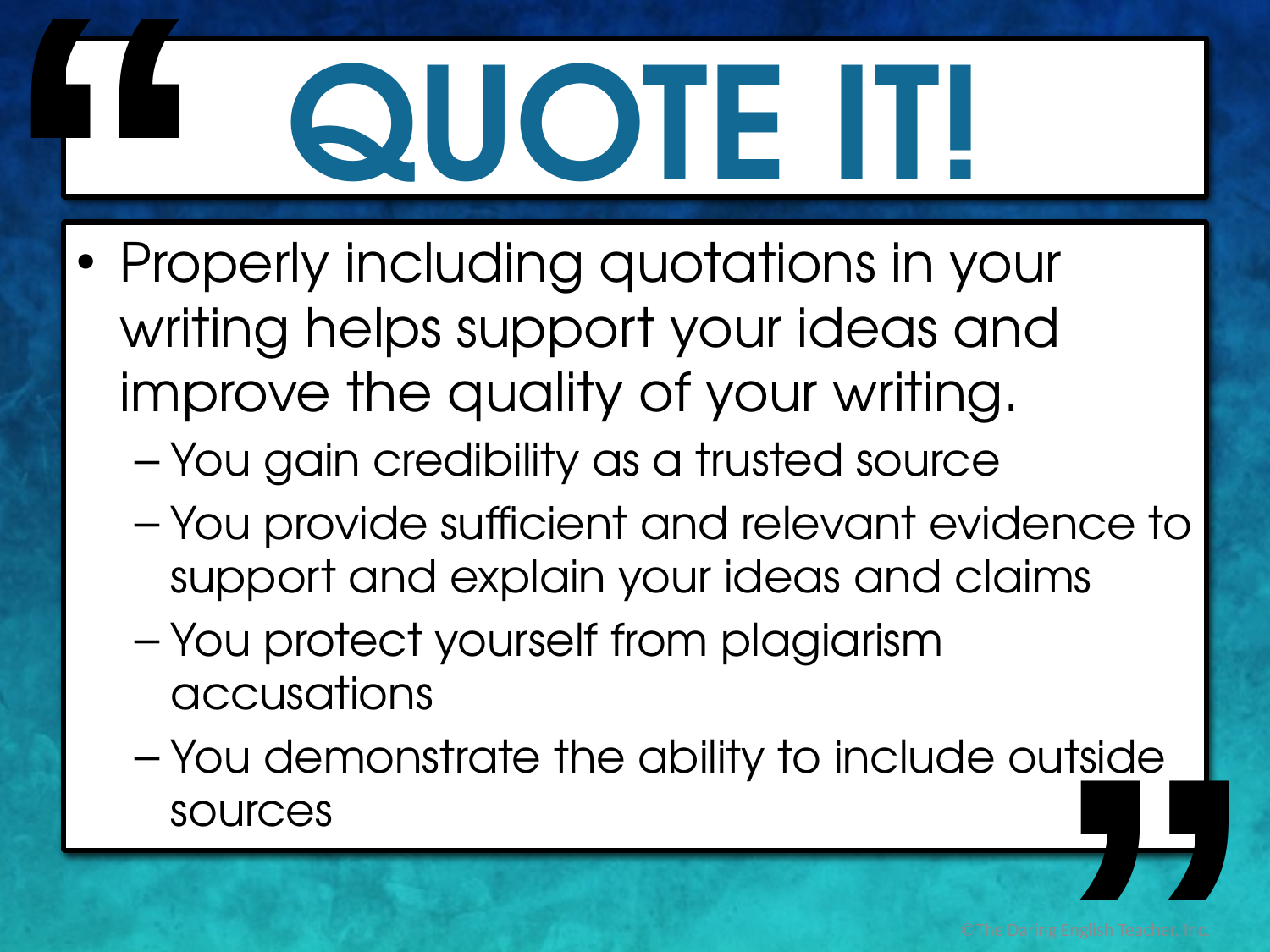

“
#
QUOTE IT!
Properly including quotations in your writing helps support your ideas and improve the quality of your writing.
You gain credibility as a trusted source
You provide sufficient and relevant evidence to support and explain your ideas and claims
You protect yourself from plagiarism accusations
You demonstrate the ability to include outside sources
”